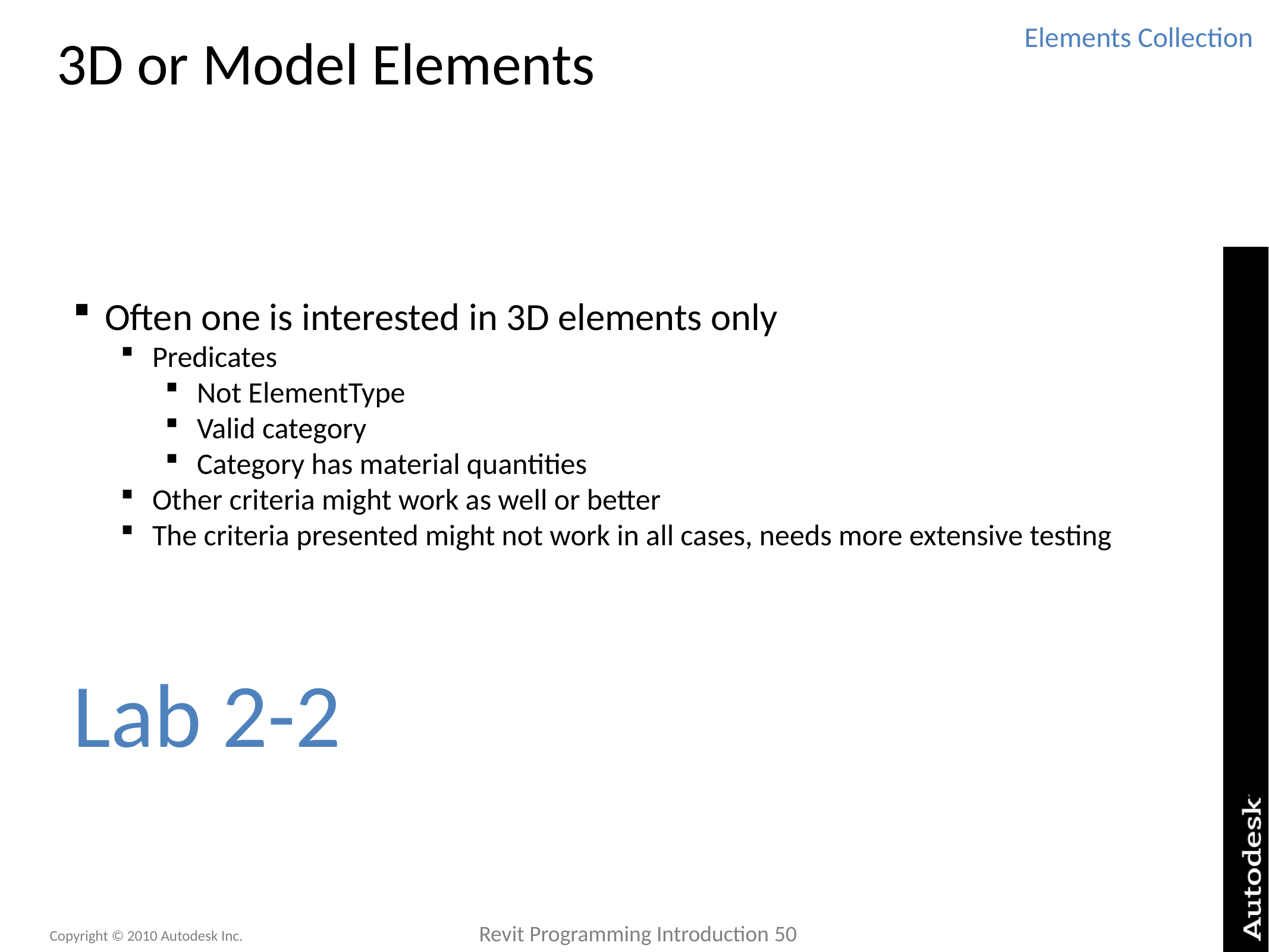

# 3D or Model Elements
Elements Collection
Often one is interested in 3D elements only
Predicates
Not ElementType
Valid category
Category has material quantities
Other criteria might work as well or better
The criteria presented might not work in all cases, needs more extensive testing

Lab 2-2